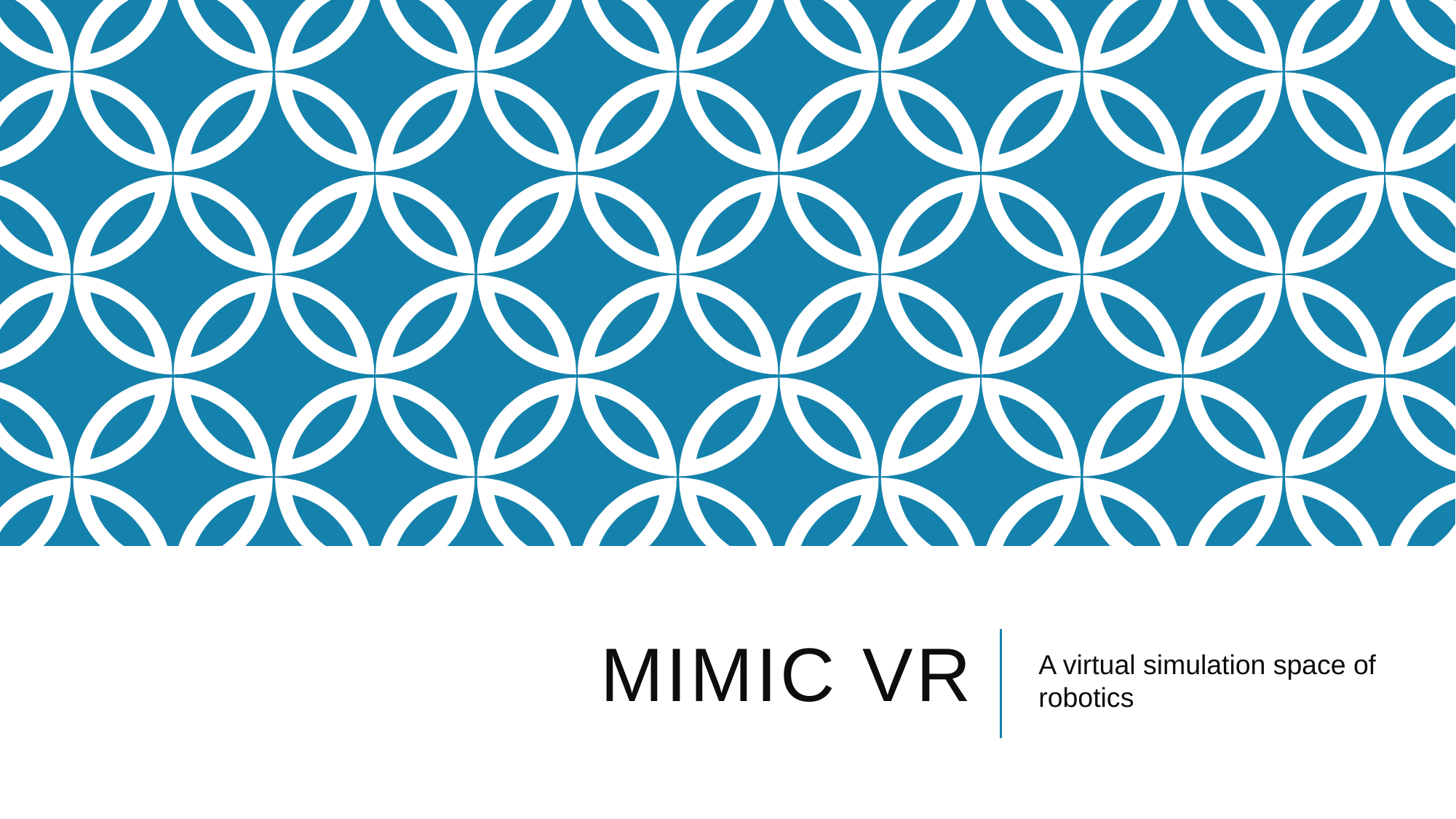

# Mimic vr
A virtual simulation space of robotics